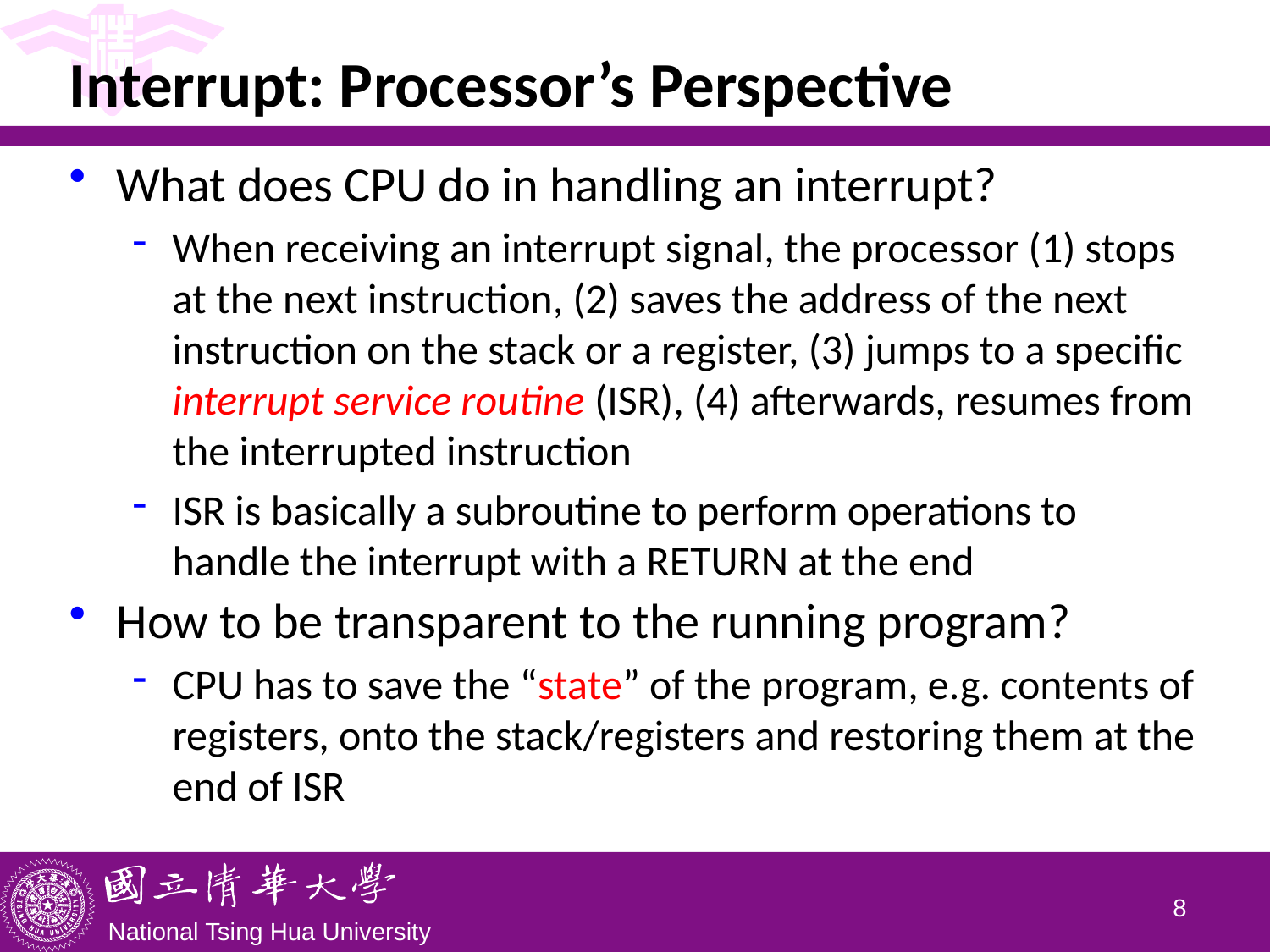

# Interrupt: Processor’s Perspective
What does CPU do in handling an interrupt?
When receiving an interrupt signal, the processor (1) stops at the next instruction, (2) saves the address of the next instruction on the stack or a register, (3) jumps to a specific interrupt service routine (ISR), (4) afterwards, resumes from the interrupted instruction
ISR is basically a subroutine to perform operations to handle the interrupt with a RETURN at the end
How to be transparent to the running program?
CPU has to save the “state” of the program, e.g. contents of registers, onto the stack/registers and restoring them at the end of ISR
8